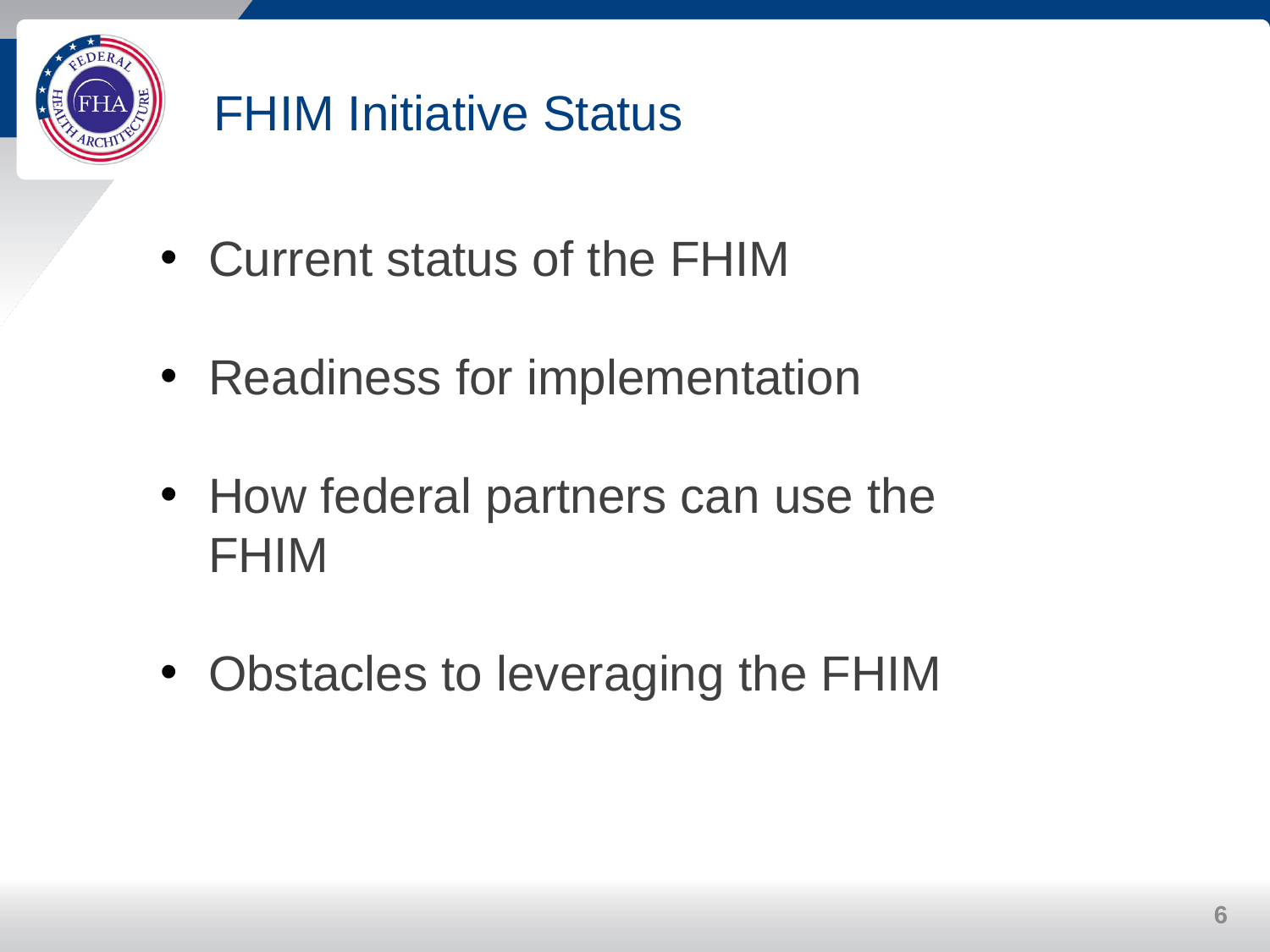

# FHIM Initiative Status
Current status of the FHIM

Readiness for implementation

How federal partners can use the FHIM

Obstacles to leveraging the FHIM
6